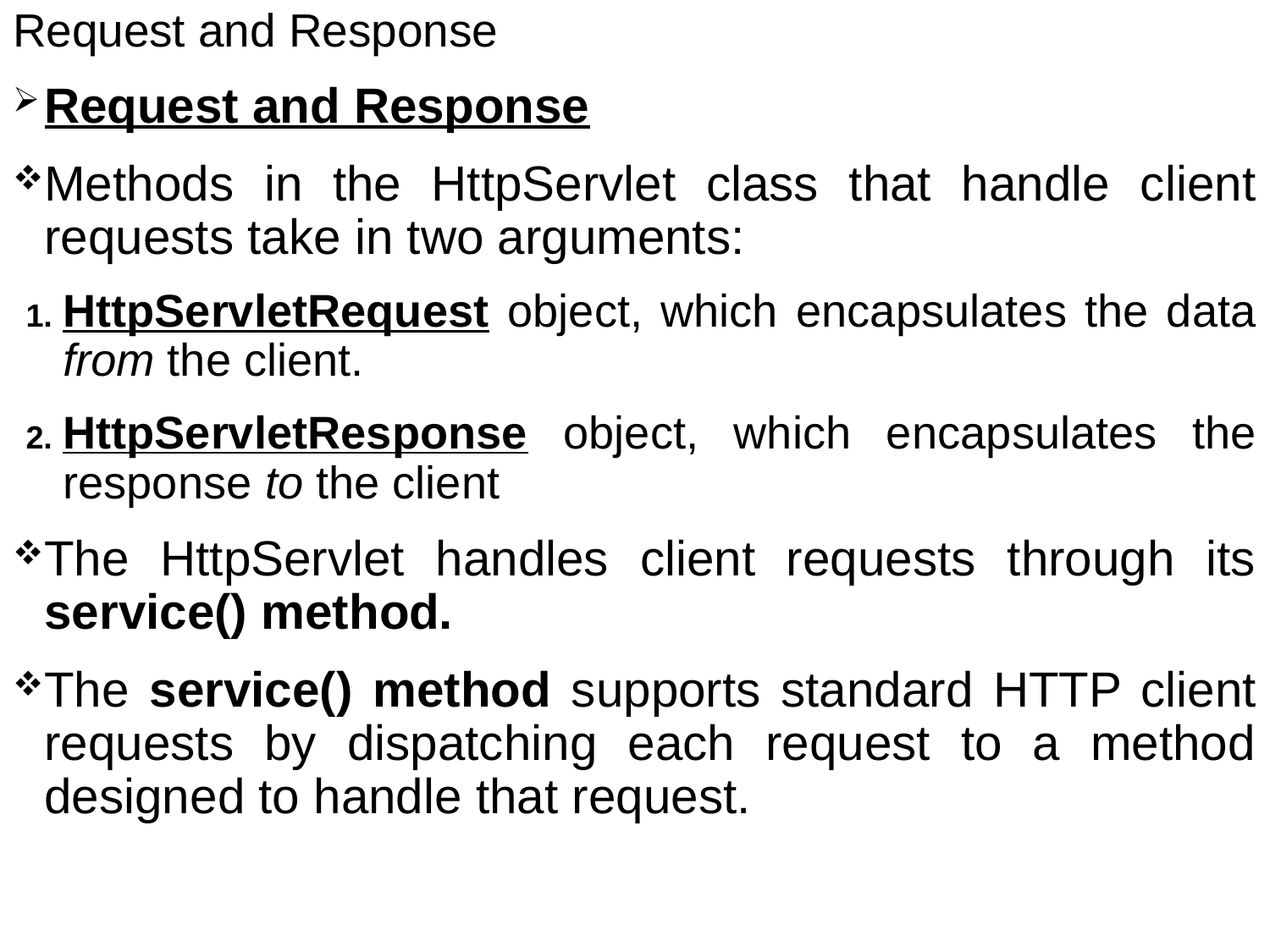

# Request and Response
Request and Response
Methods in the HttpServlet class that handle client requests take in two arguments:
HttpServletRequest object, which encapsulates the data from the client.
HttpServletResponse object, which encapsulates the response to the client
The HttpServlet handles client requests through its service() method.
The service() method supports standard HTTP client requests by dispatching each request to a method designed to handle that request.